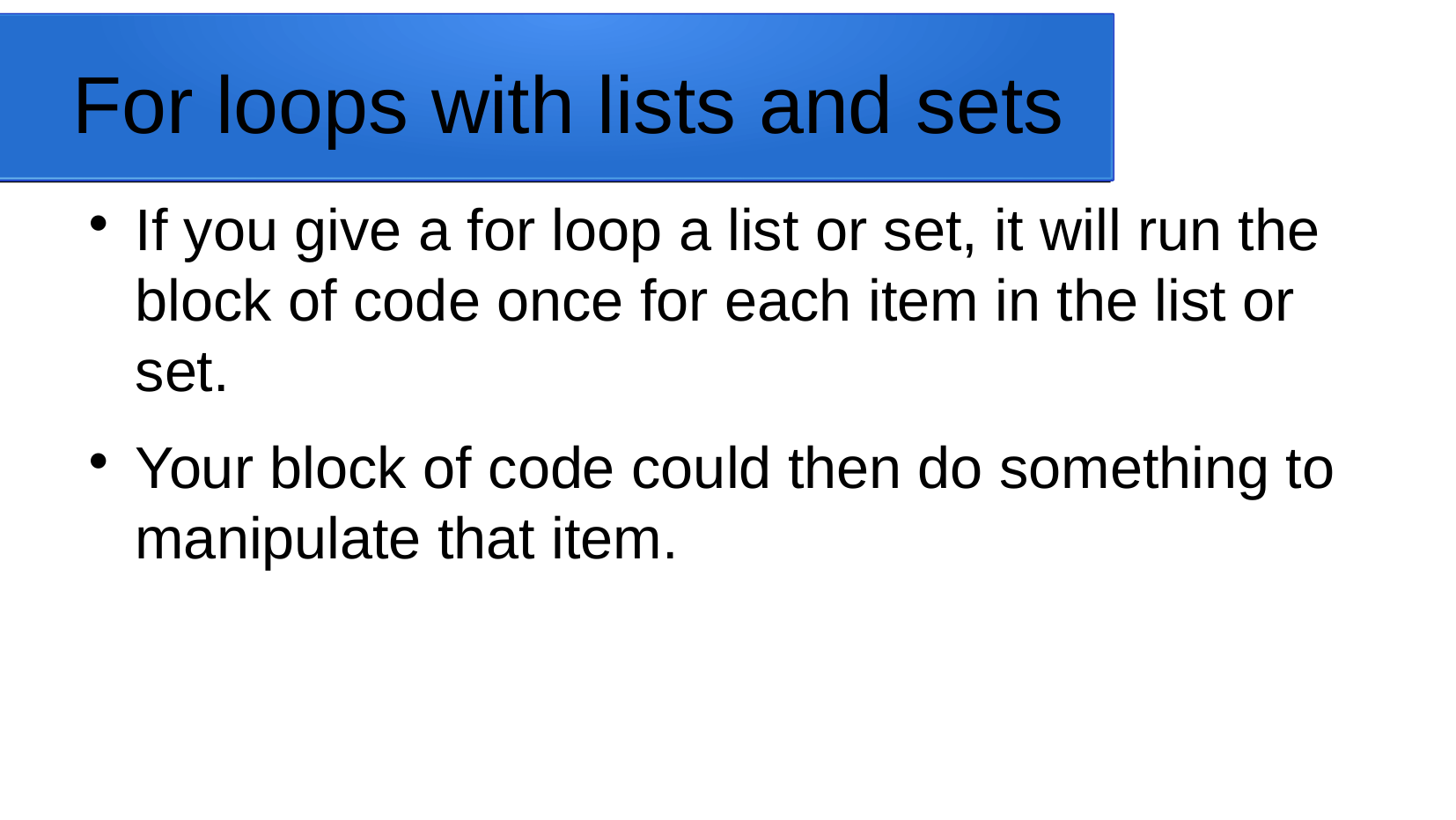

For loops with lists and sets
If you give a for loop a list or set, it will run the block of code once for each item in the list or set.
Your block of code could then do something to manipulate that item.